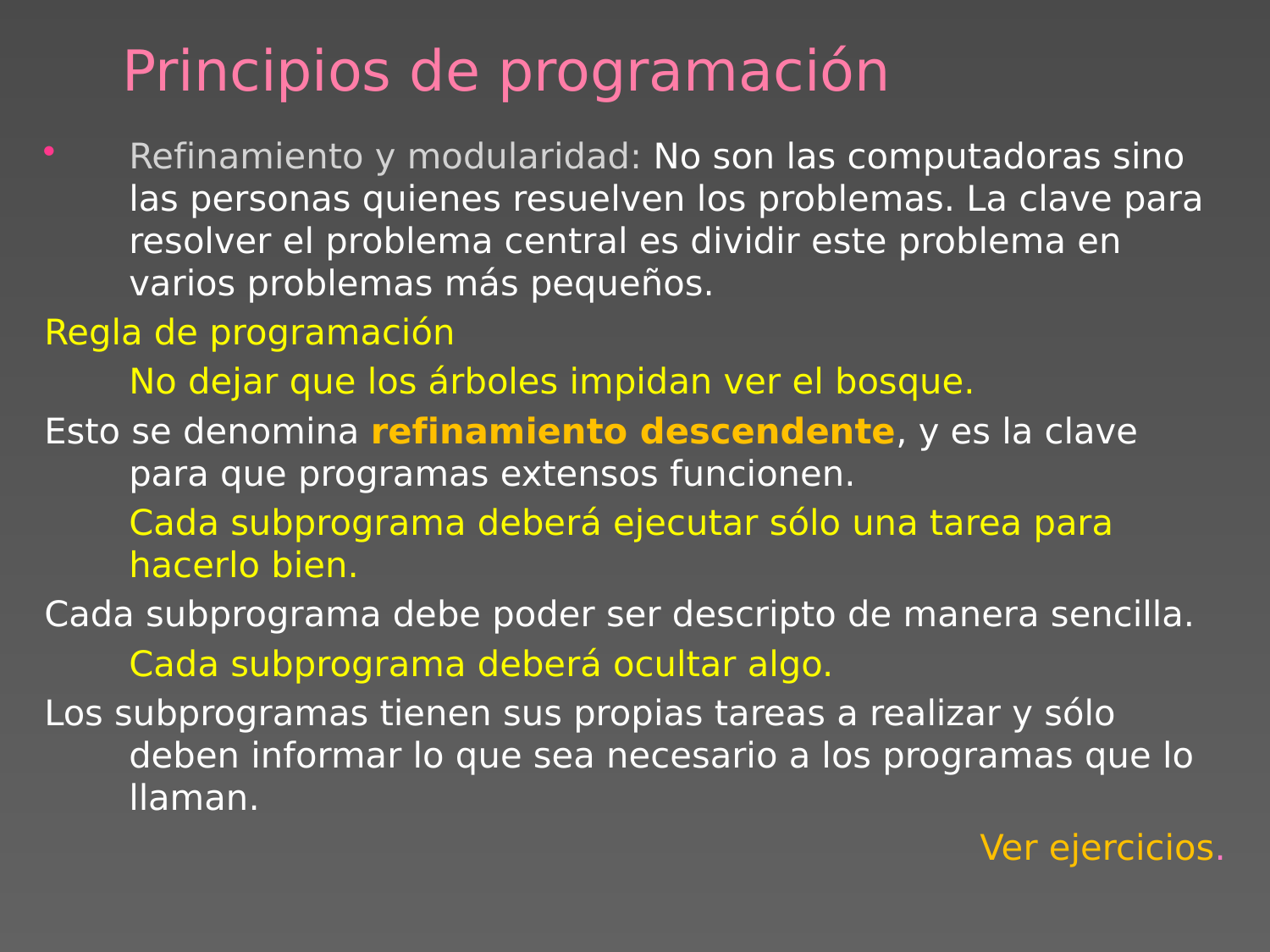

# Principios de programación
Refinamiento y modularidad: No son las computadoras sino las personas quienes resuelven los problemas. La clave para resolver el problema central es dividir este problema en varios problemas más pequeños.
Regla de programación
	No dejar que los árboles impidan ver el bosque.
Esto se denomina refinamiento descendente, y es la clave para que programas extensos funcionen.
	Cada subprograma deberá ejecutar sólo una tarea para hacerlo bien.
Cada subprograma debe poder ser descripto de manera sencilla.
	Cada subprograma deberá ocultar algo.
Los subprogramas tienen sus propias tareas a realizar y sólo deben informar lo que sea necesario a los programas que lo llaman.
Ver ejercicios.